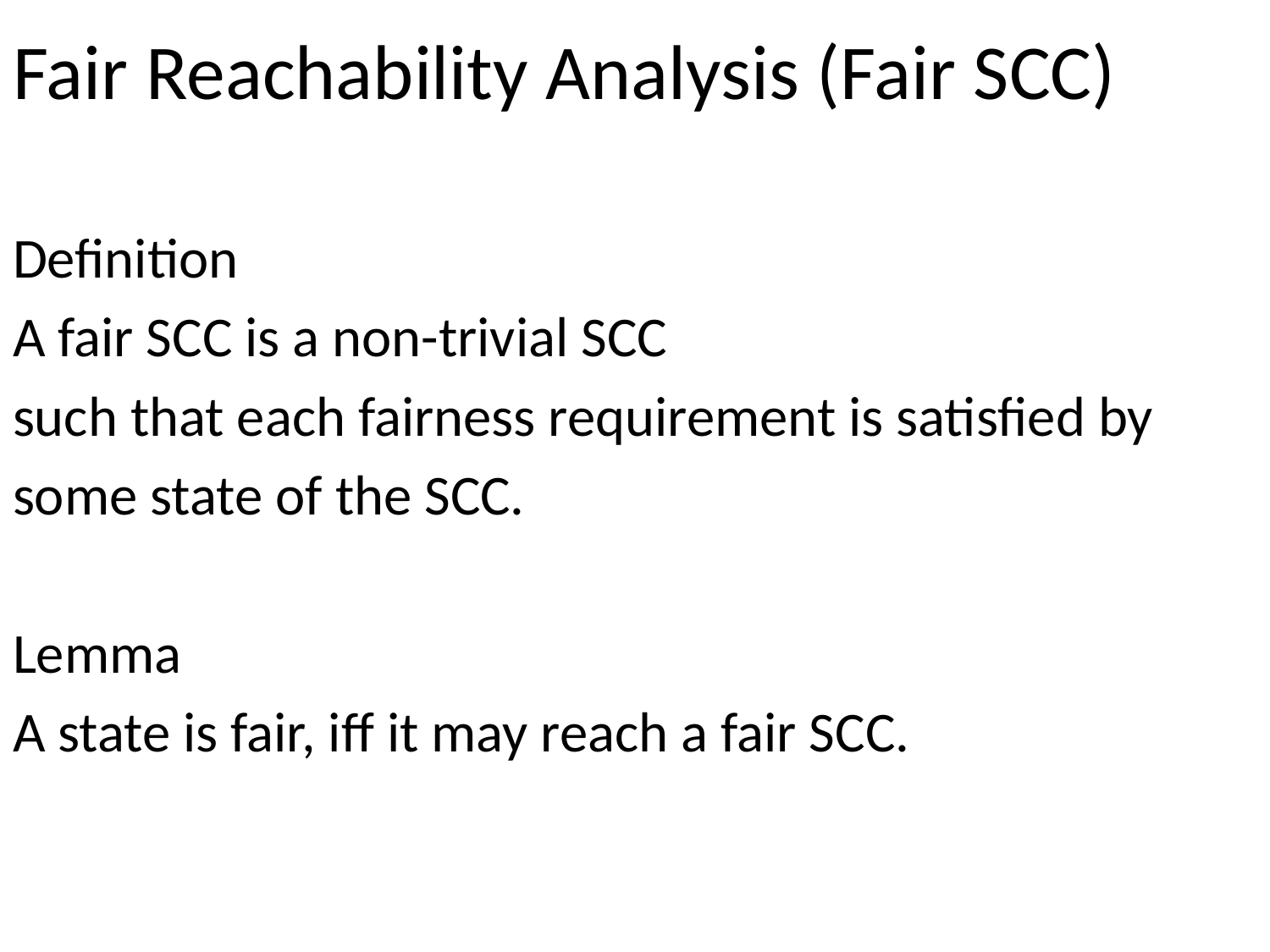

Fair Reachability Analysis (Fair SCC)

Definition
A fair SCC is a non-trivial SCC
such that each fairness requirement is satisfied by
some state of the SCC.

Lemma
A state is fair, iff it may reach a fair SCC.